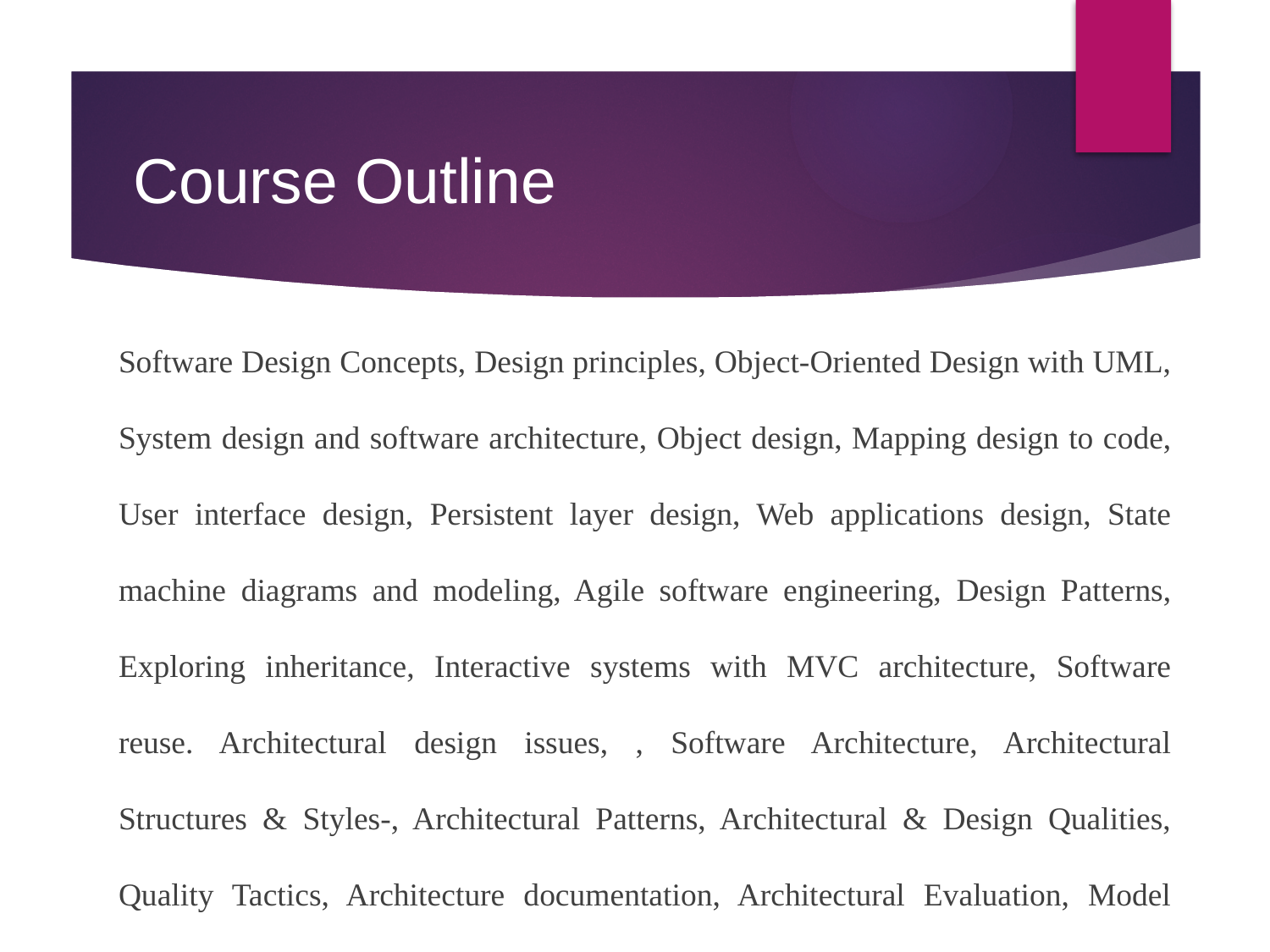

# Course Outline
Software Design Concepts, Design principles, Object-Oriented Design with UML, System design and software architecture, Object design, Mapping design to code, User interface design, Persistent layer design, Web applications design, State machine diagrams and modeling, Agile software engineering, Design Patterns, Exploring inheritance, Interactive systems with MVC architecture, Software reuse. Architectural design issues, , Software Architecture, Architectural Structures & Styles-, Architectural Patterns, Architectural & Design Qualities, Quality Tactics, Architecture documentation, Architectural Evaluation, Model driven development.